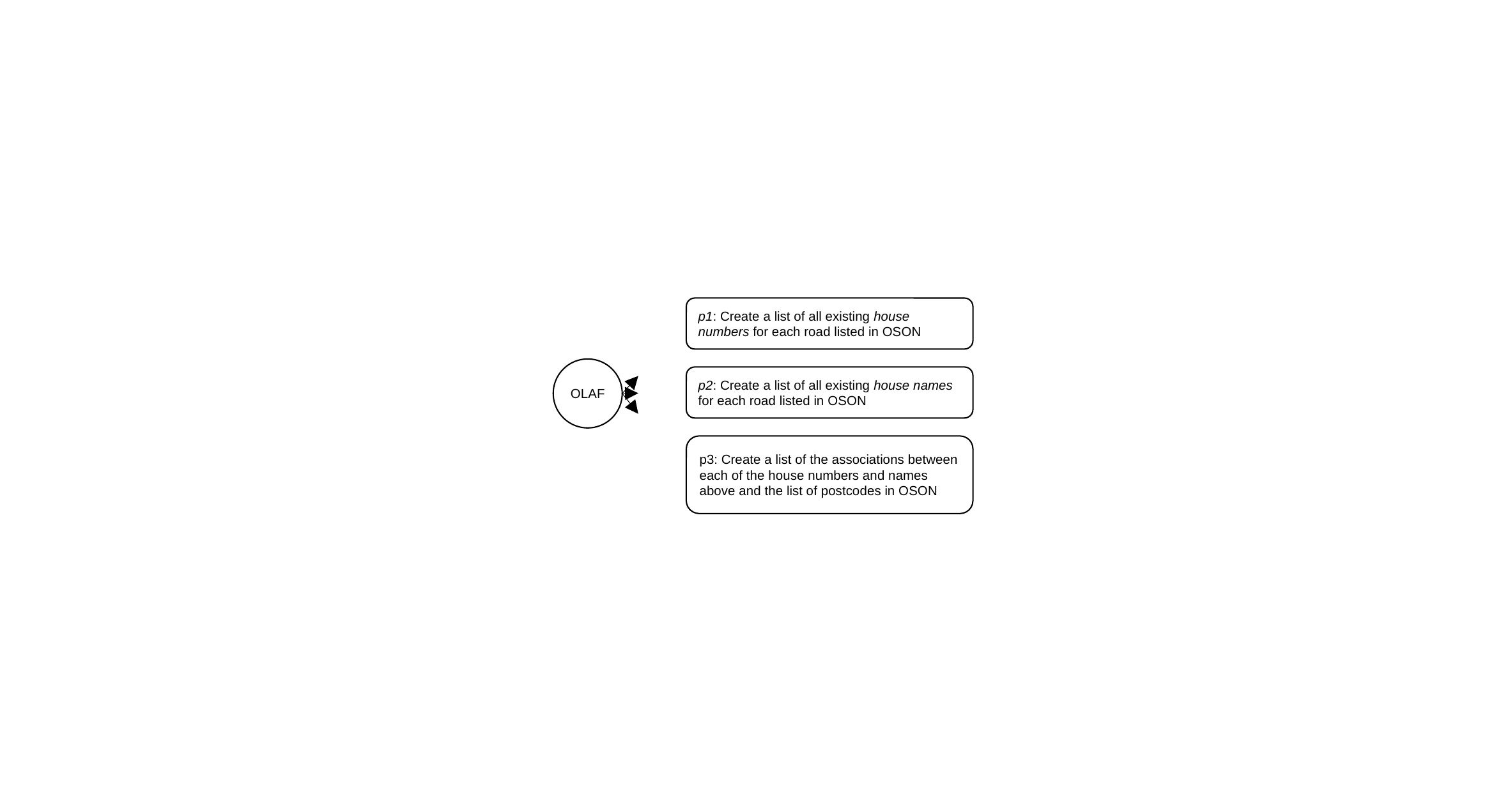

p1: Create a list of all existing house numbers for each road listed in OSON
OLAF
p2: Create a list of all existing house names for each road listed in OSON
p3: Create a list of the associations between each of the house numbers and names above and the list of postcodes in OSON